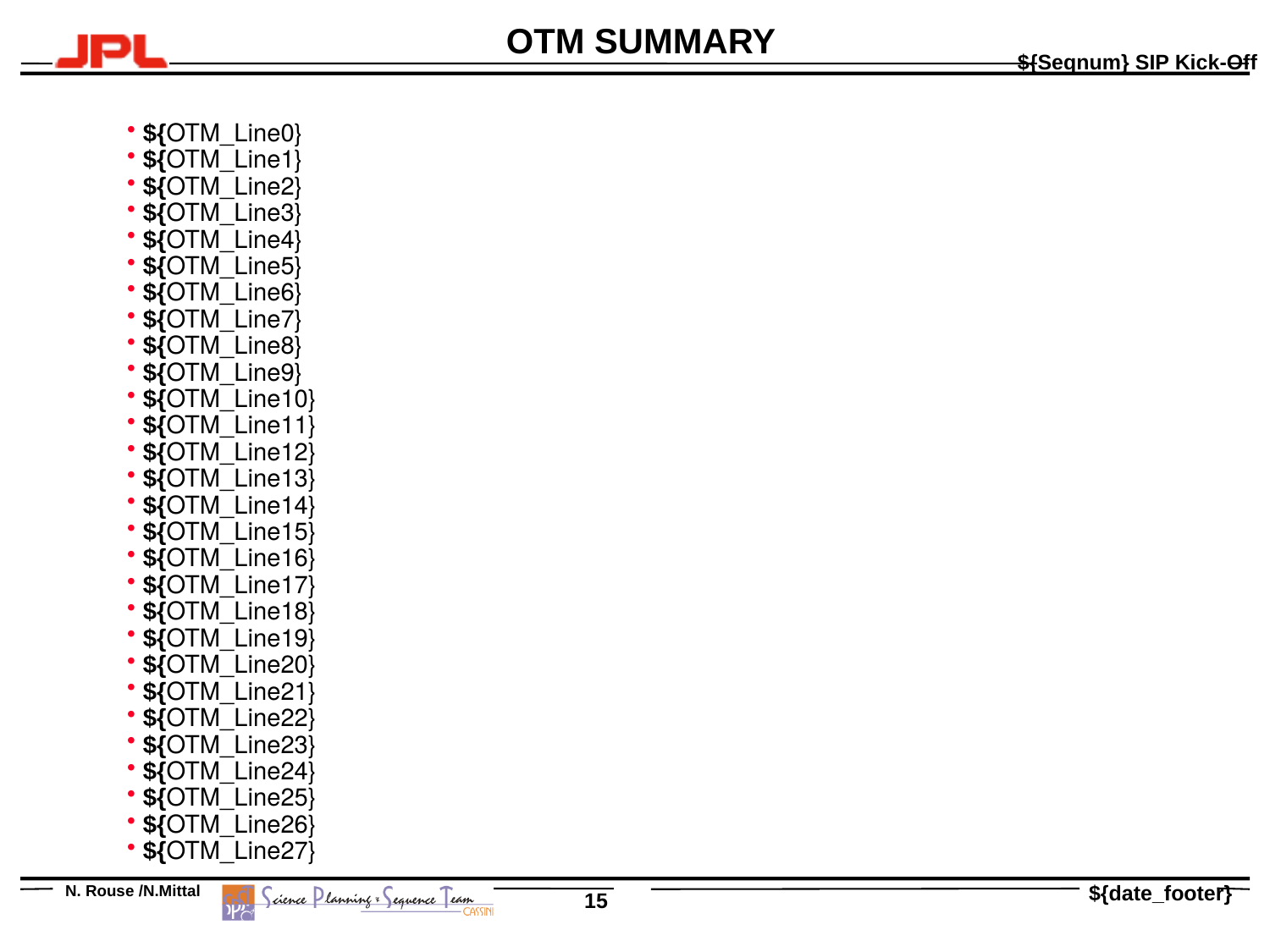

OTM SUMMARY

${OTM_Line0}
${OTM_Line1}
${OTM_Line2}
${OTM_Line3}
${OTM_Line4}
${OTM_Line5}
${OTM_Line6}
${OTM_Line7}
${OTM_Line8}
${OTM_Line9}
${OTM_Line10}
${OTM_Line11}
${OTM_Line12}
${OTM_Line13}
${OTM_Line14}
${OTM_Line15}
${OTM_Line16}
${OTM_Line17}
${OTM_Line18}
${OTM_Line19}
${OTM_Line20}
${OTM_Line21}
${OTM_Line22}
${OTM_Line23}
${OTM_Line24}
${OTM_Line25}
${OTM_Line26}
${OTM_Line27}